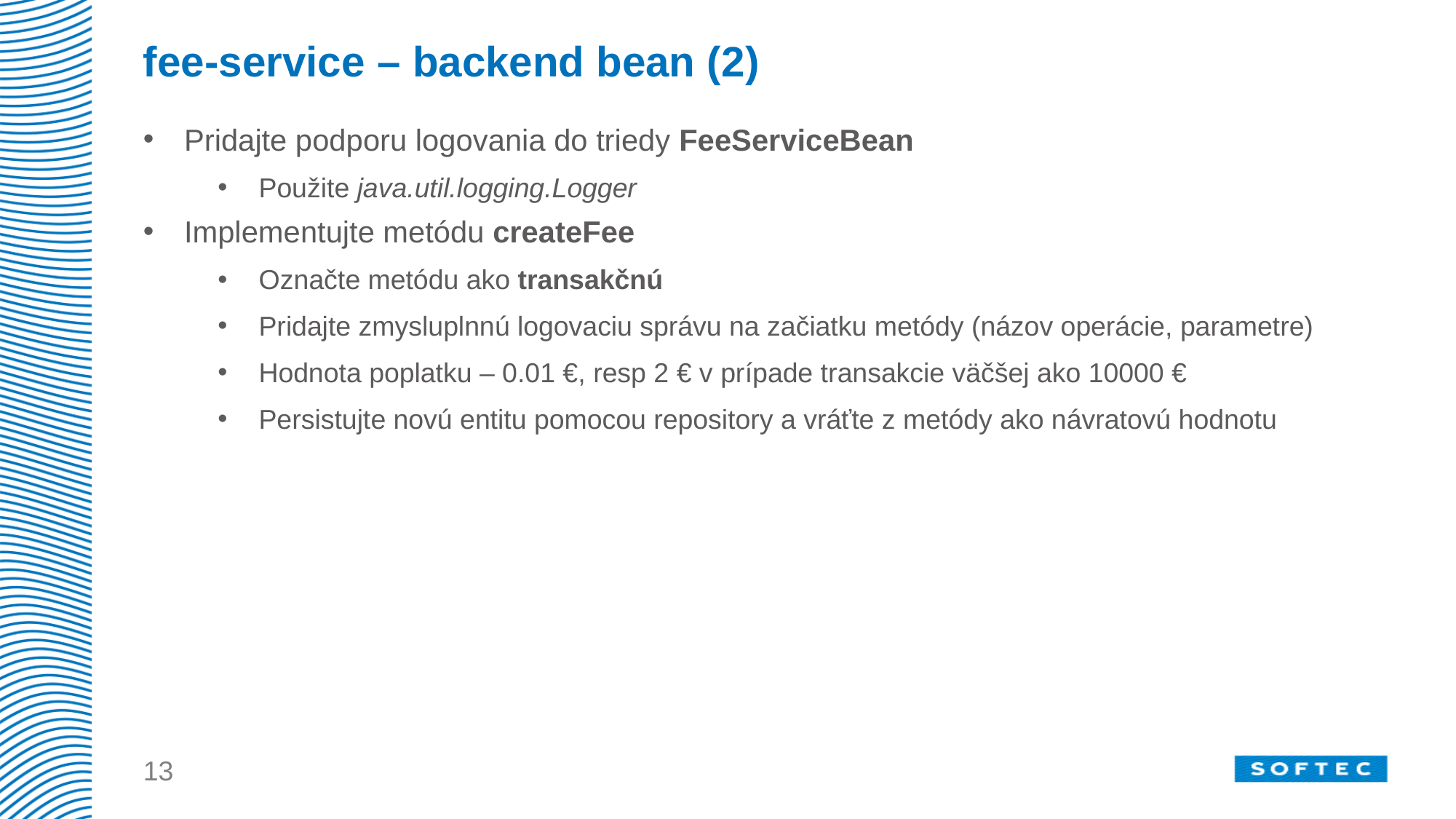

# fee-service – backend bean (2)
Pridajte podporu logovania do triedy FeeServiceBean
Použite java.util.logging.Logger
Implementujte metódu createFee
Označte metódu ako transakčnú
Pridajte zmysluplnnú logovaciu správu na začiatku metódy (názov operácie, parametre)
Hodnota poplatku – 0.01 €, resp 2 € v prípade transakcie väčšej ako 10000 €
Persistujte novú entitu pomocou repository a vráťte z metódy ako návratovú hodnotu